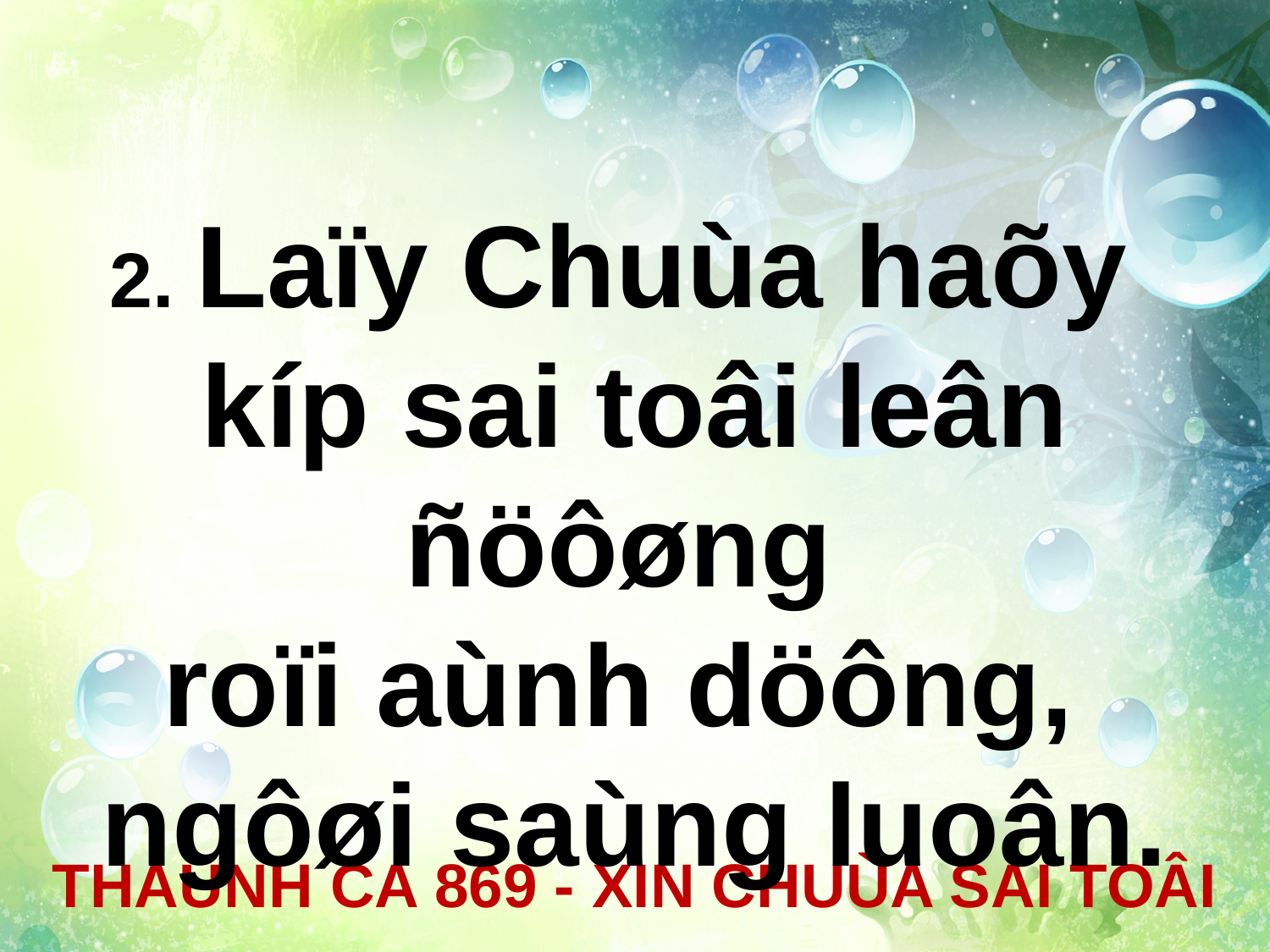

2. Laïy Chuùa haõy
kíp sai toâi leân ñöôøng
roïi aùnh döông,
ngôøi saùng luoân.
THAÙNH CA 869 - XIN CHUÙA SAI TOÂI